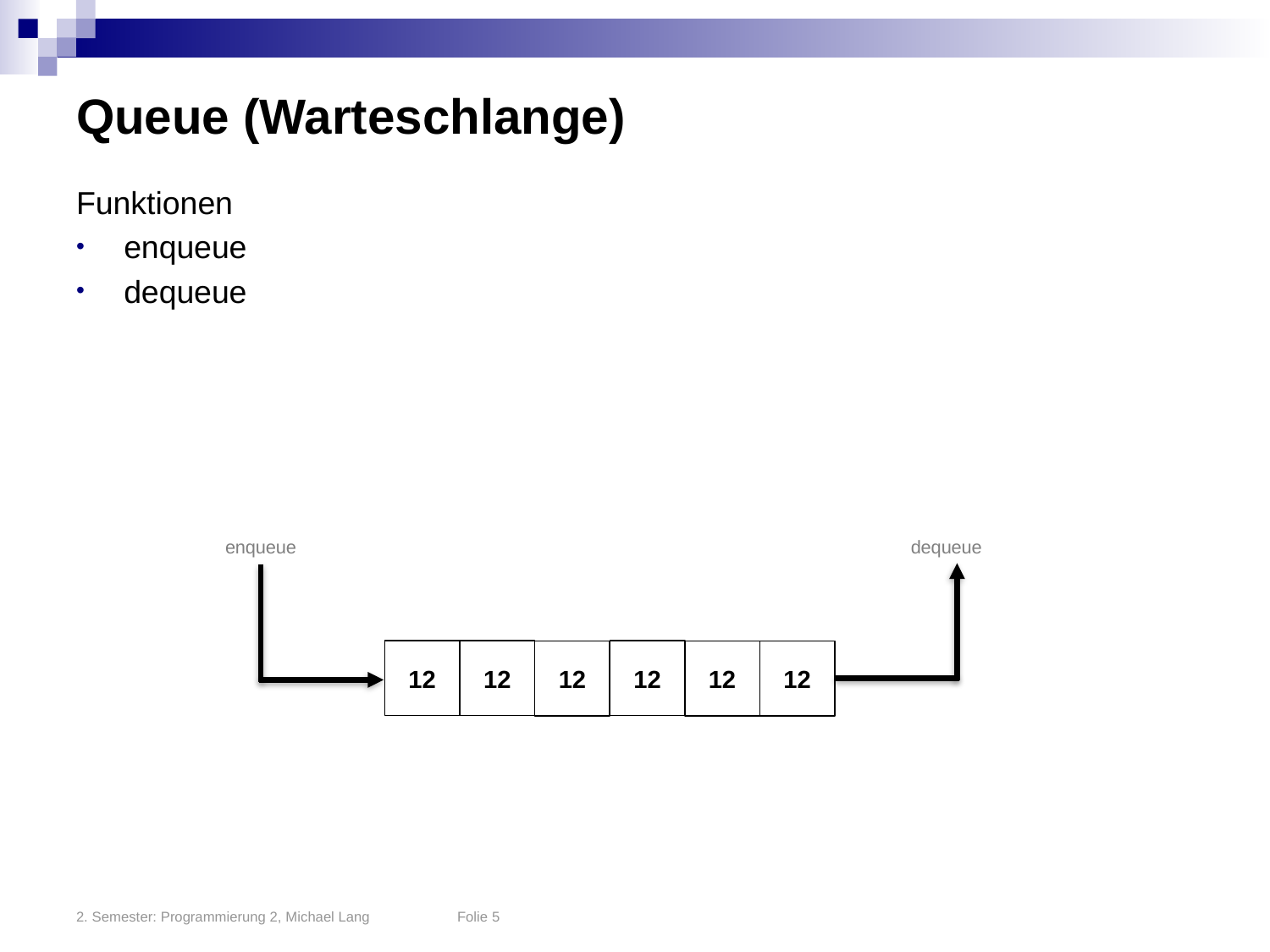

# Queue (Warteschlange)
Funktionen
enqueue
dequeue
enqueue
dequeue
12
12
12
12
12
12
2. Semester: Programmierung 2, Michael Lang	Folie 5